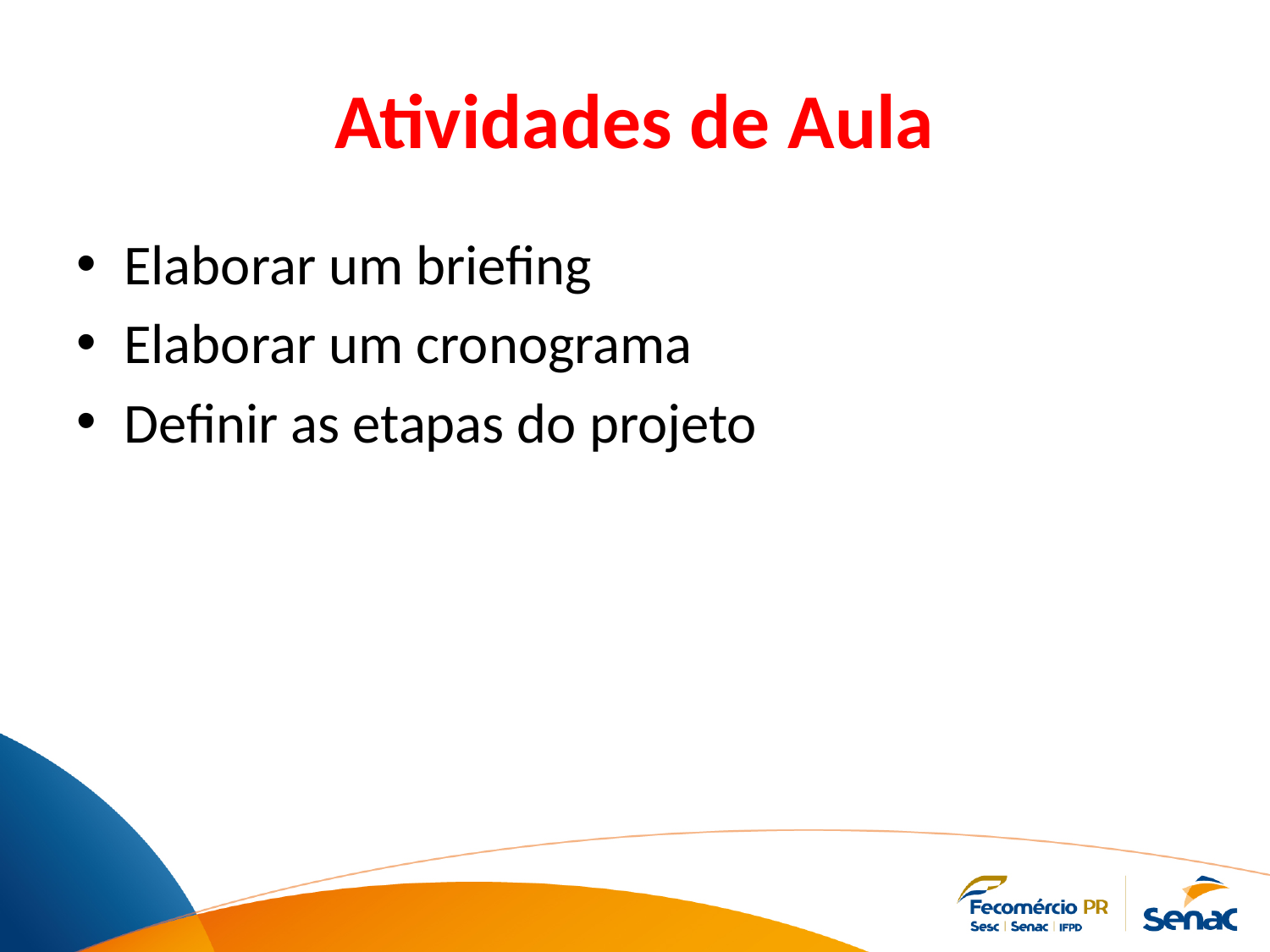

# Atividades de Aula
Elaborar um briefing
Elaborar um cronograma
Definir as etapas do projeto